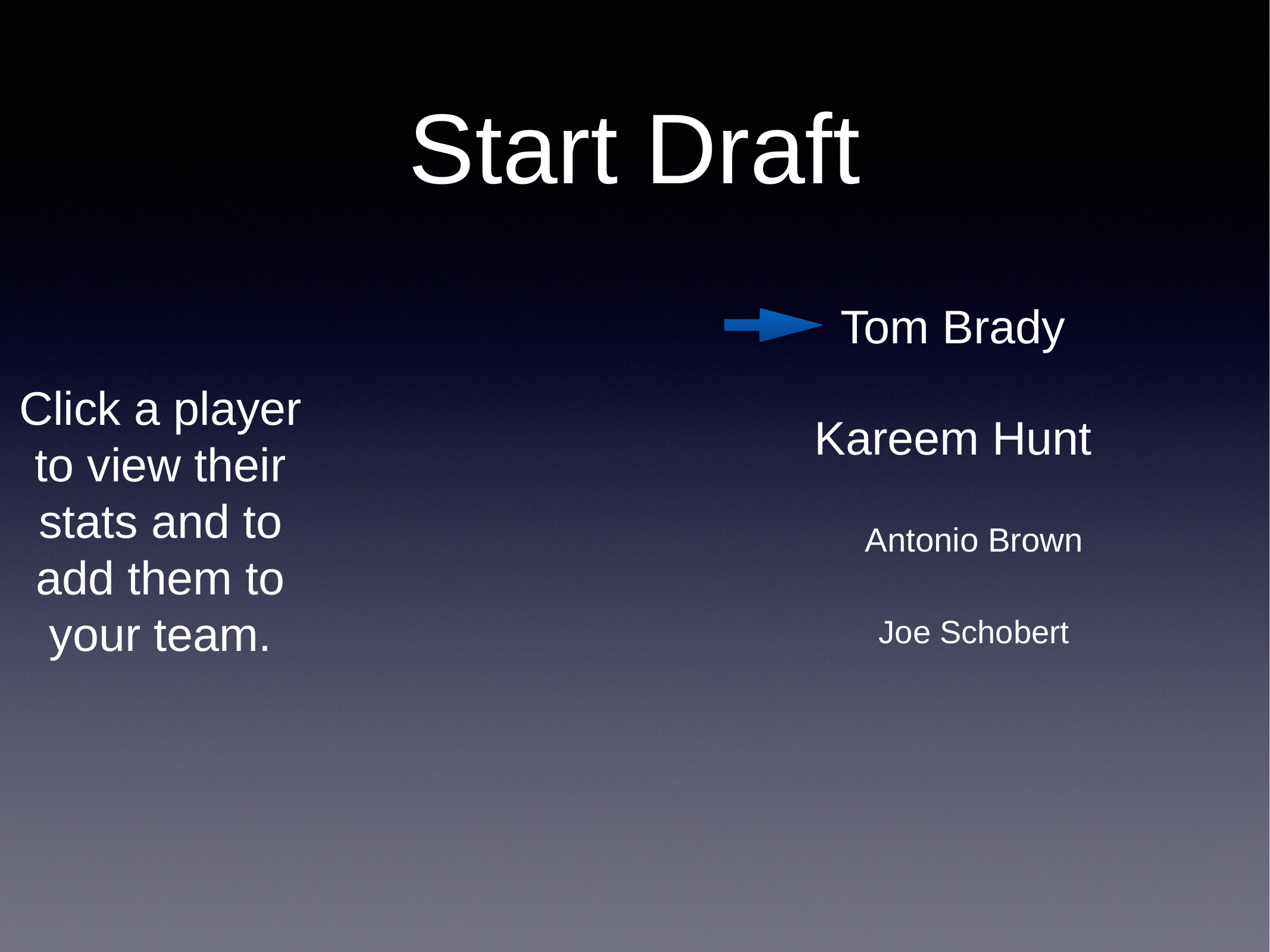

# Start Draft
Tom Brady

Click a player to view their stats and to add them to your team.
Kareem Hunt
Antonio Brown
Joe Schobert